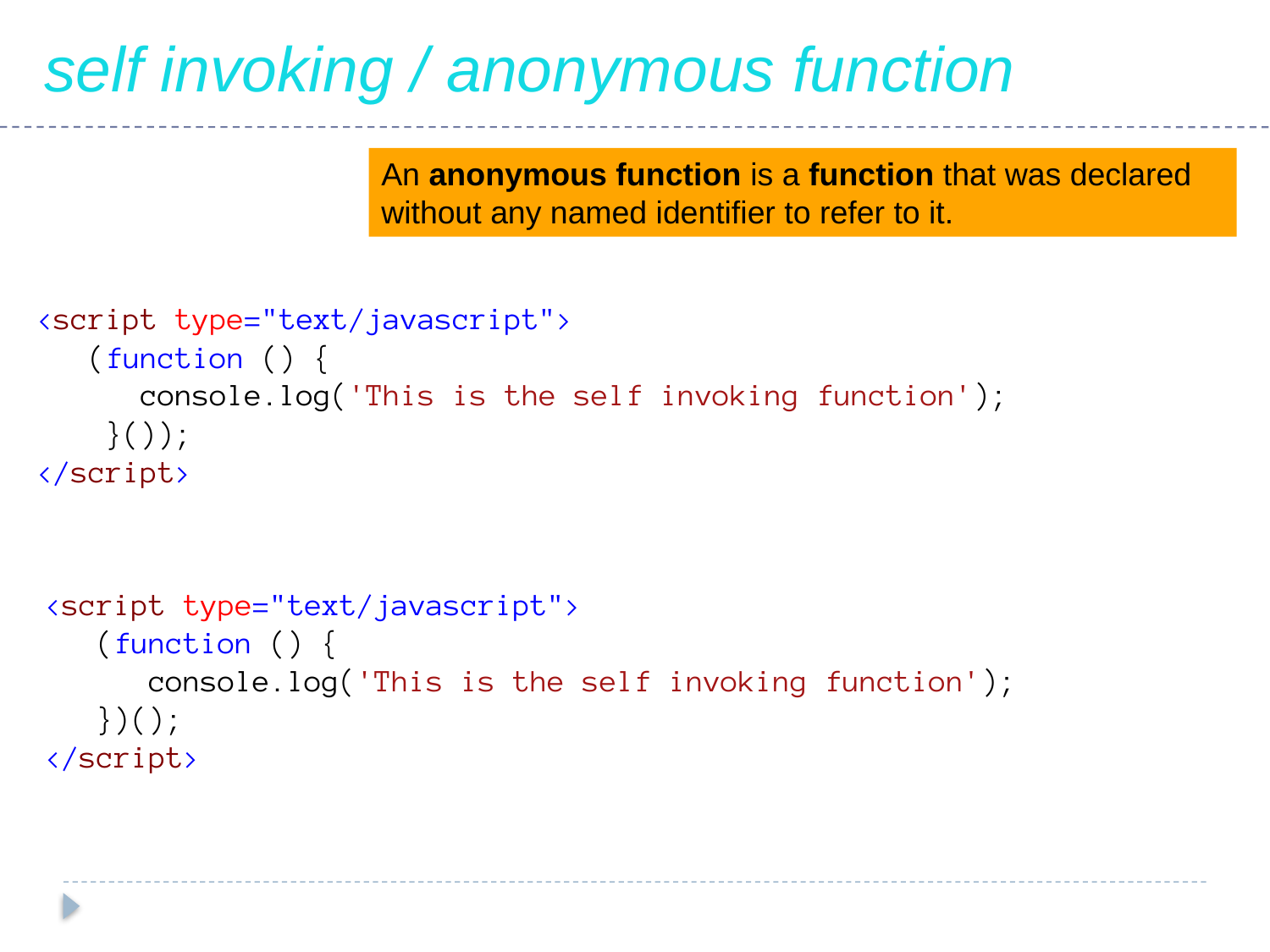

self invoking / anonymous function
An anonymous function is a function that was declared without any named identifier to refer to it.
<script type="text/javascript">
   (function () {
      console.log('This is the self invoking function');
    }());
</script>
<script type="text/javascript">
   (function () {
      console.log('This is the self invoking function');
   })();
</script>